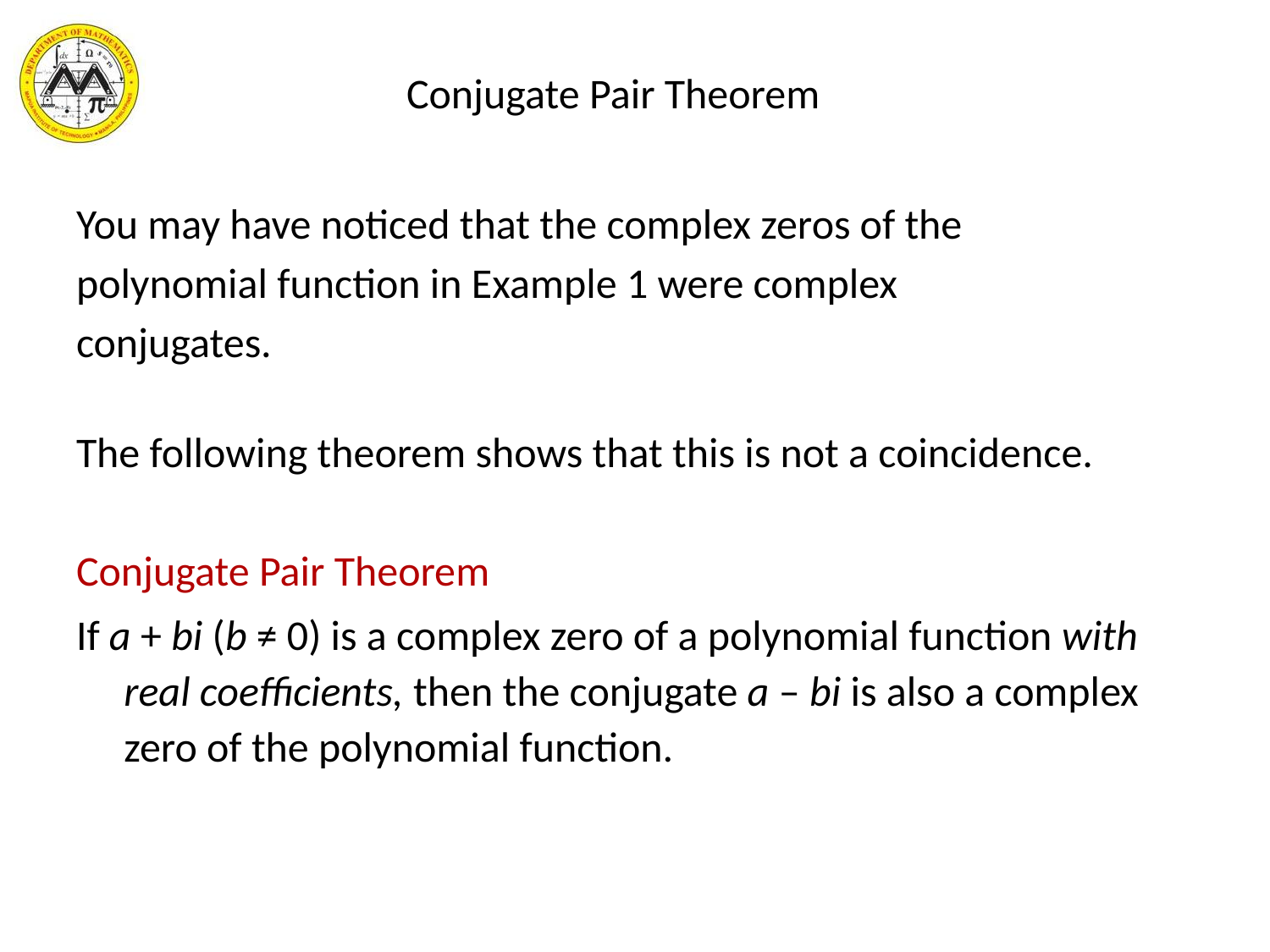

# Conjugate Pair Theorem
You may have noticed that the complex zeros of the
polynomial function in Example 1 were complex
conjugates.
The following theorem shows that this is not a coincidence.

Conjugate Pair Theorem
If a + bi (b ≠ 0) is a complex zero of a polynomial function with real coefficients, then the conjugate a – bi is also a complex zero of the polynomial function.